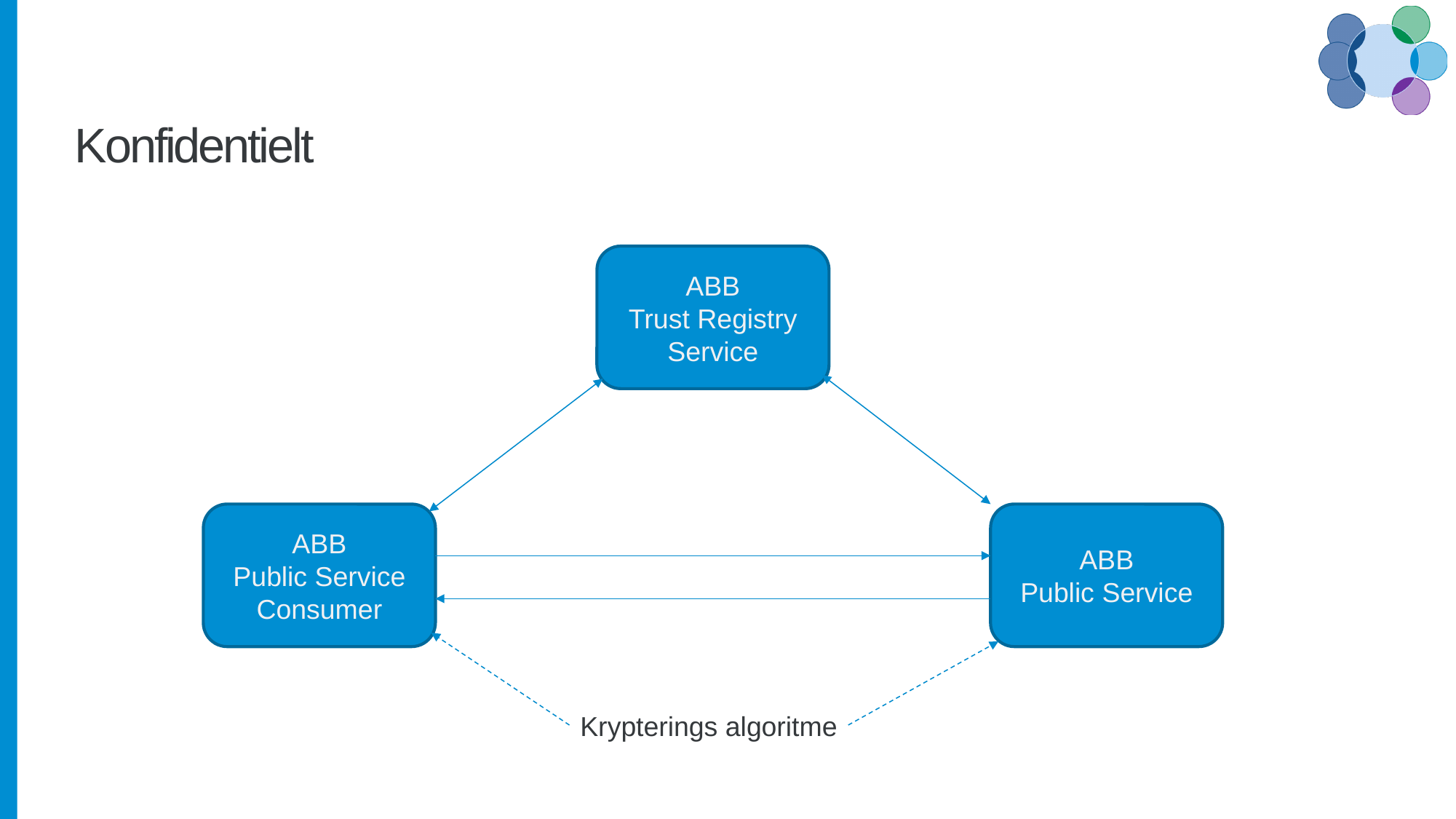

# Konfidentielt
ABB
Trust Registry Service
ABB
Public Service Consumer
ABB
Public Service
Krypterings algoritme